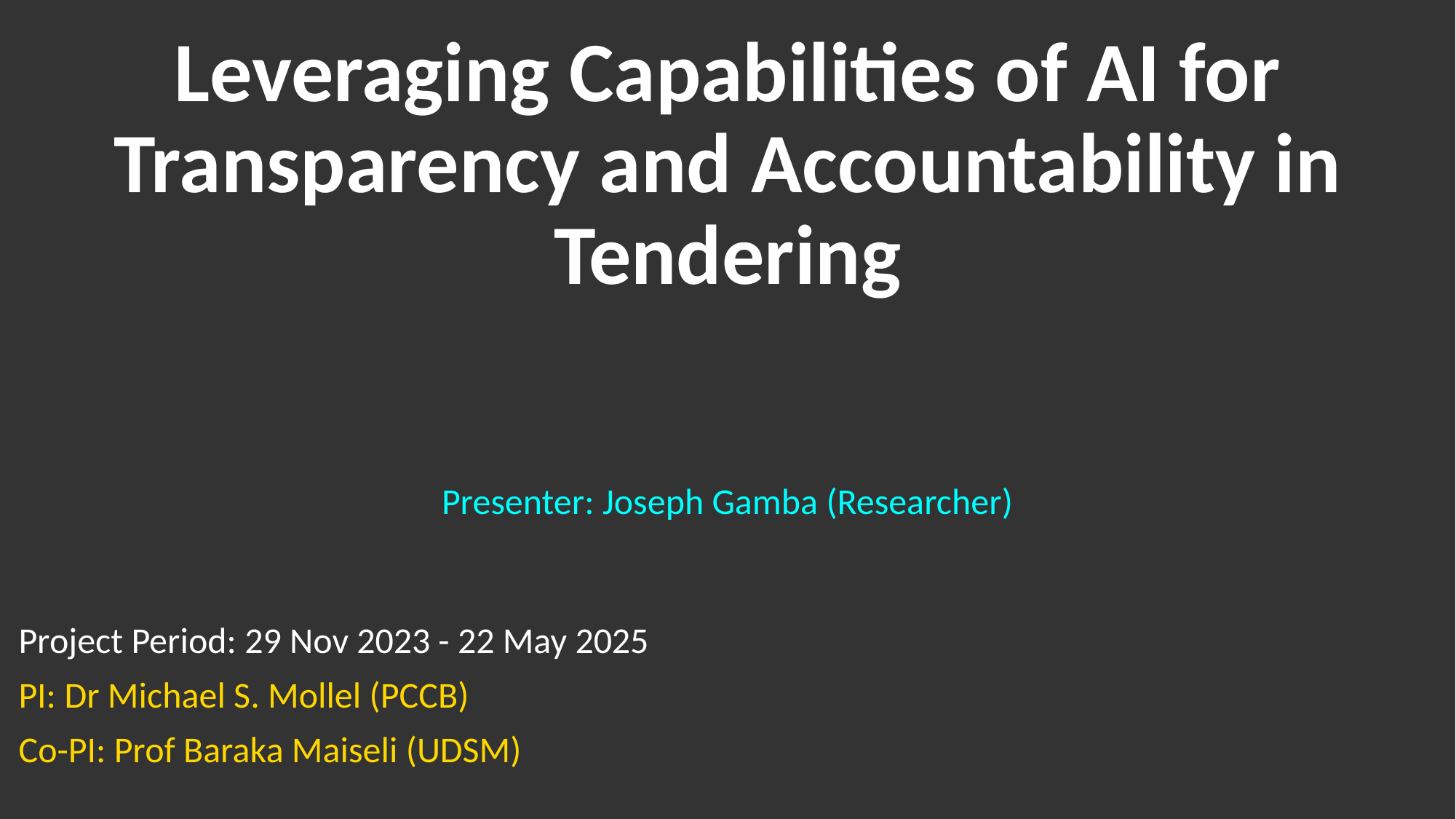

# Leveraging Capabilities of AI for Transparency and Accountability in Tendering
Presenter: Joseph Gamba (Researcher)

Project Period: 29 Nov 2023 - 22 May 2025
PI: Dr Michael S. Mollel (PCCB)
Co-PI: Prof Baraka Maiseli (UDSM)